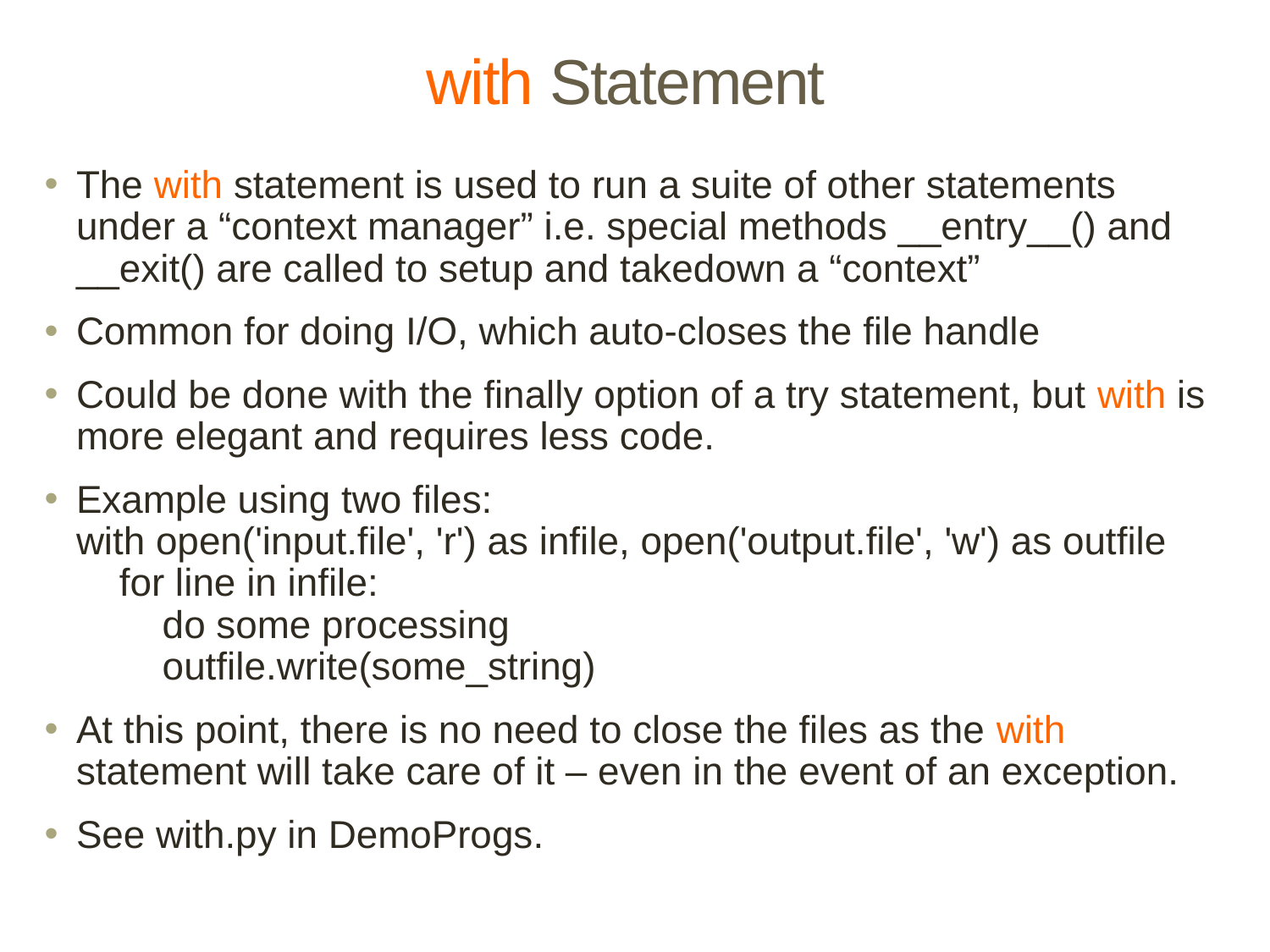

# with Statement
The with statement is used to run a suite of other statements under a “context manager” i.e. special methods __entry__() and __exit() are called to setup and takedown a “context”
Common for doing I/O, which auto-closes the file handle
Could be done with the finally option of a try statement, but with is more elegant and requires less code.
Example using two files:
with open('input.file', 'r') as infile, open('output.file', 'w') as outfile
    for line in infile:
        do some processing
        outfile.write(some_string)
At this point, there is no need to close the files as the with statement will take care of it – even in the event of an exception.
See with.py in DemoProgs.